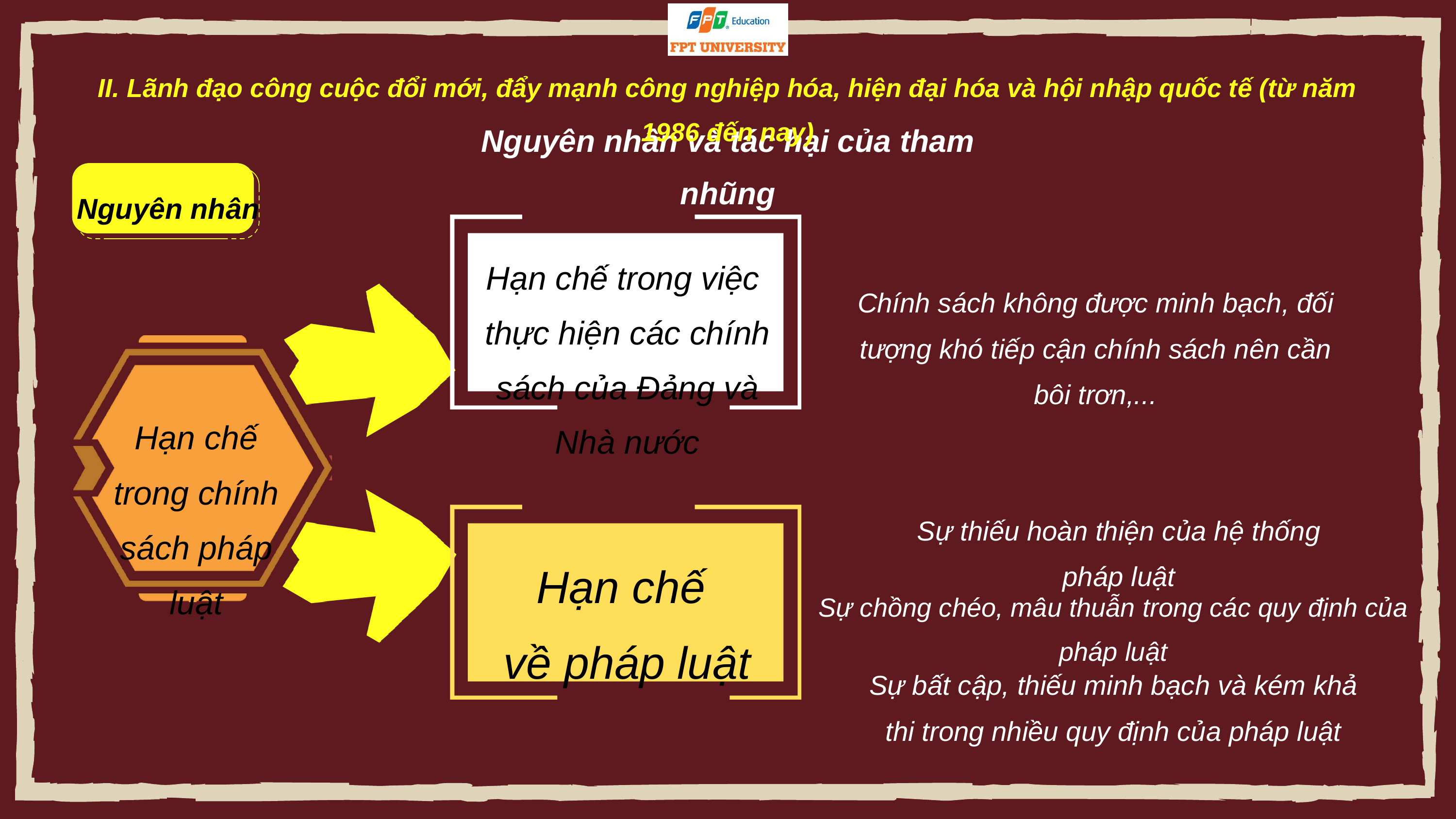

II. Lãnh đạo công cuộc đổi mới, đẩy mạnh công nghiệp hóa, hiện đại hóa và hội nhập quốc tế (từ năm 1986 đến nay)
Nguyên nhân và tác hại của tham nhũng

Nguyên nhân

Hạn chế trong việc
thực hiện các chính sách của Đảng và Nhà nước
Chính sách không được minh bạch, đối tượng khó tiếp cận chính sách nên cần bôi trơn,...

Hạn chế trong chính sách pháp luật

Sự thiếu hoàn thiện của hệ thống pháp luật

Hạn chế
về pháp luật
Sự chồng chéo, mâu thuẫn trong các quy định của pháp luật
Sự bất cập, thiếu minh bạch và kém khả thi trong nhiều quy định của pháp luật